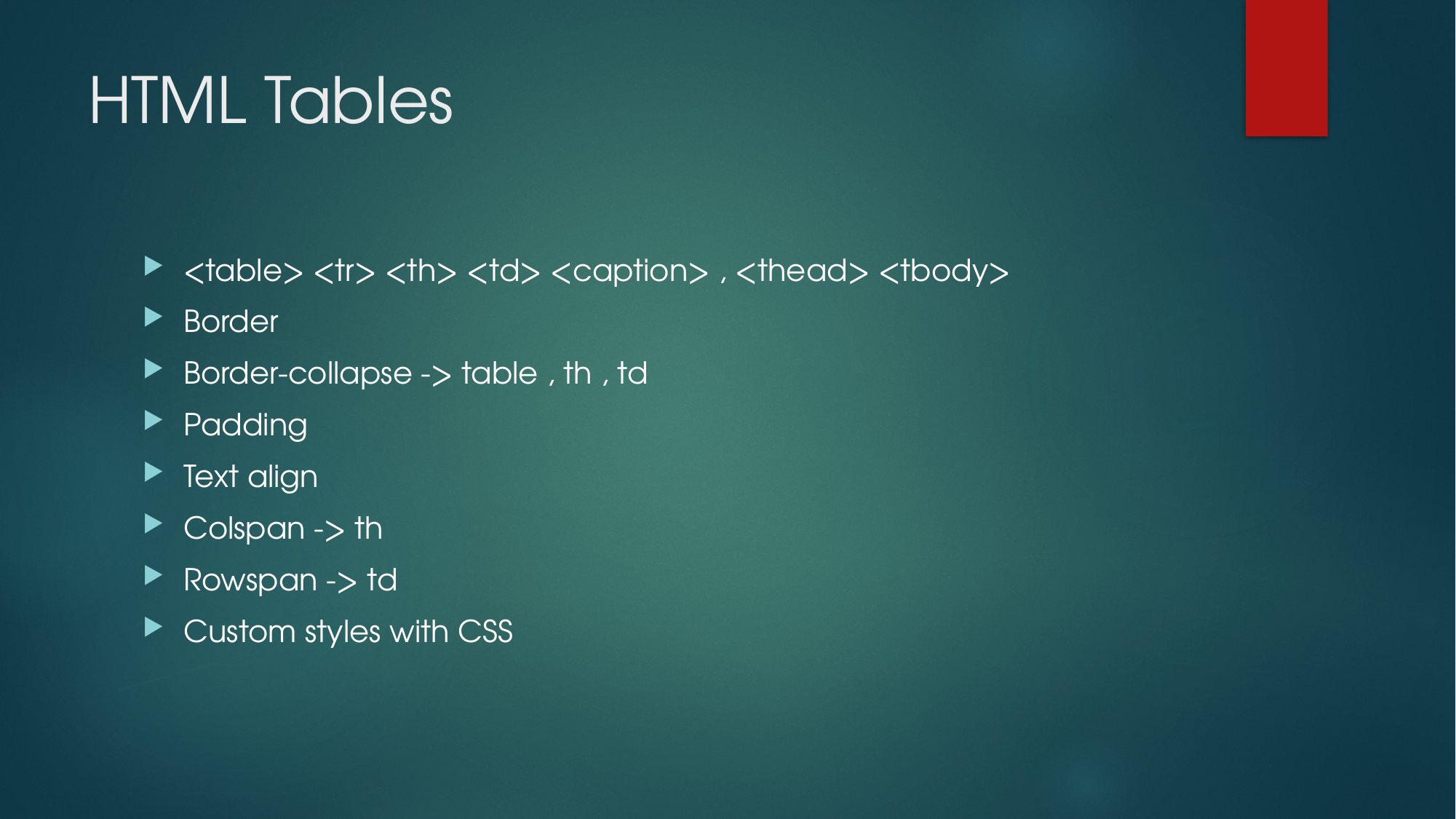

# HTML Tables
<table> <tr> <th> <td> <caption> , <thead> <tbody>
Border
Border-collapse -> table , th , td
Padding
Text align
Colspan -> th
Rowspan -> td
Custom styles with CSS